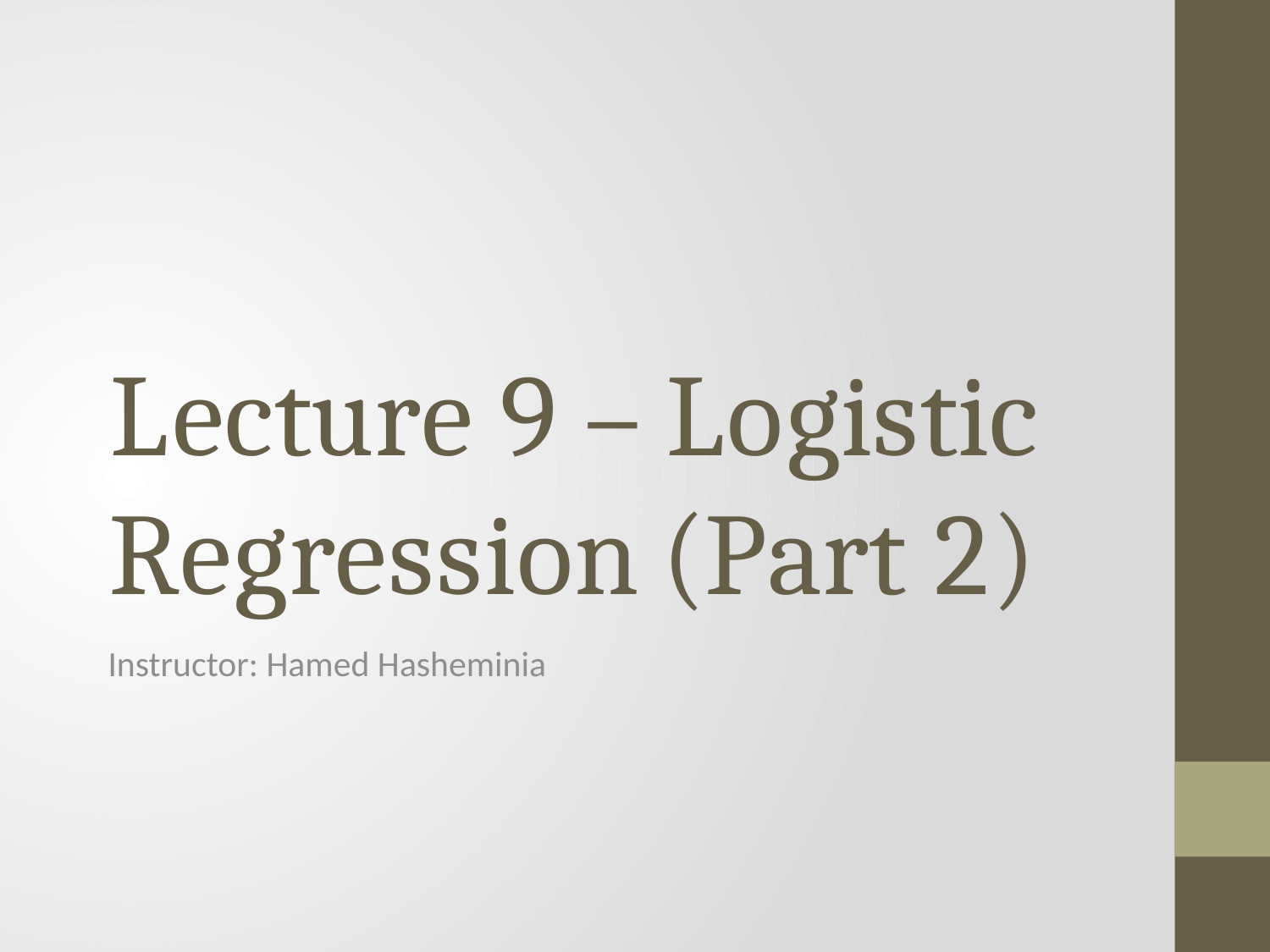

# Lecture 9 – Logistic Regression (Part 2)
Instructor: Hamed Hasheminia